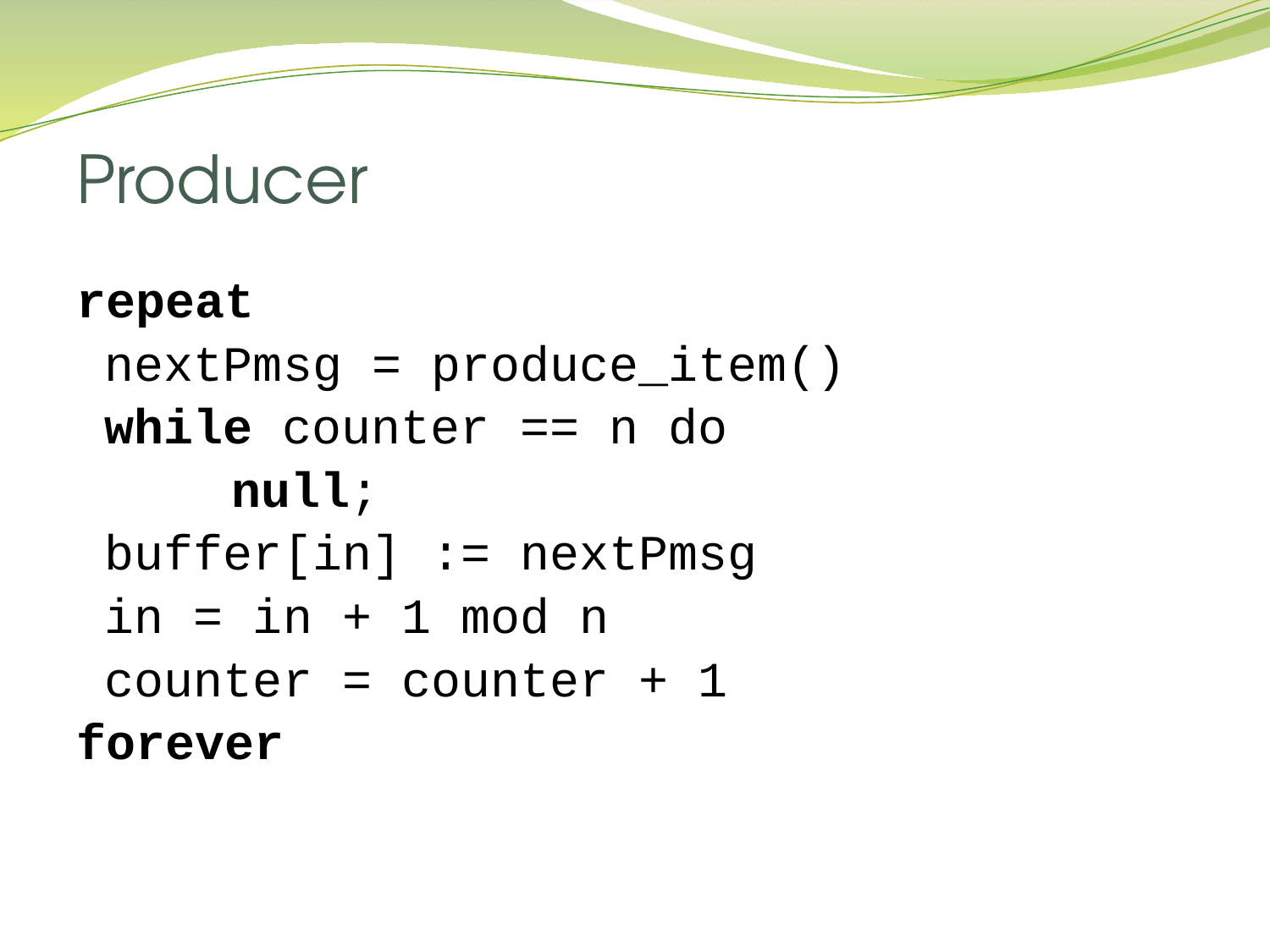

# Producer
repeat
	nextPmsg = produce_item()
	while counter == n do
		null;
	buffer[in] := nextPmsg
	in = in + 1 mod n
	counter = counter + 1
forever